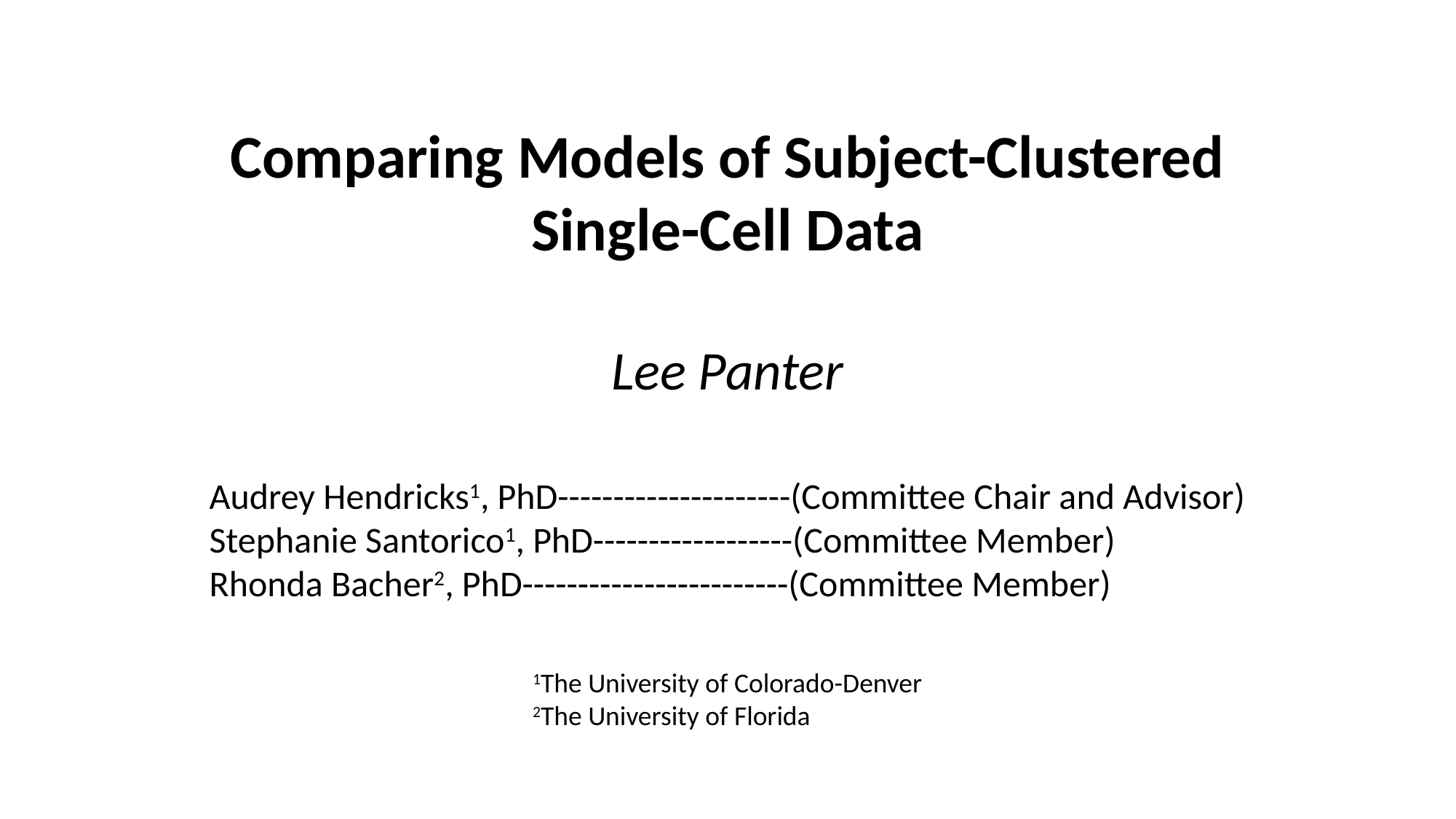

Comparing Models of Subject-Clustered Single-Cell Data
Lee Panter
Audrey Hendricks1, PhD---------------------(Committee Chair and Advisor)
Stephanie Santorico1, PhD------------------(Committee Member)
Rhonda Bacher2, PhD------------------------(Committee Member)
1The University of Colorado-Denver
2The University of Florida